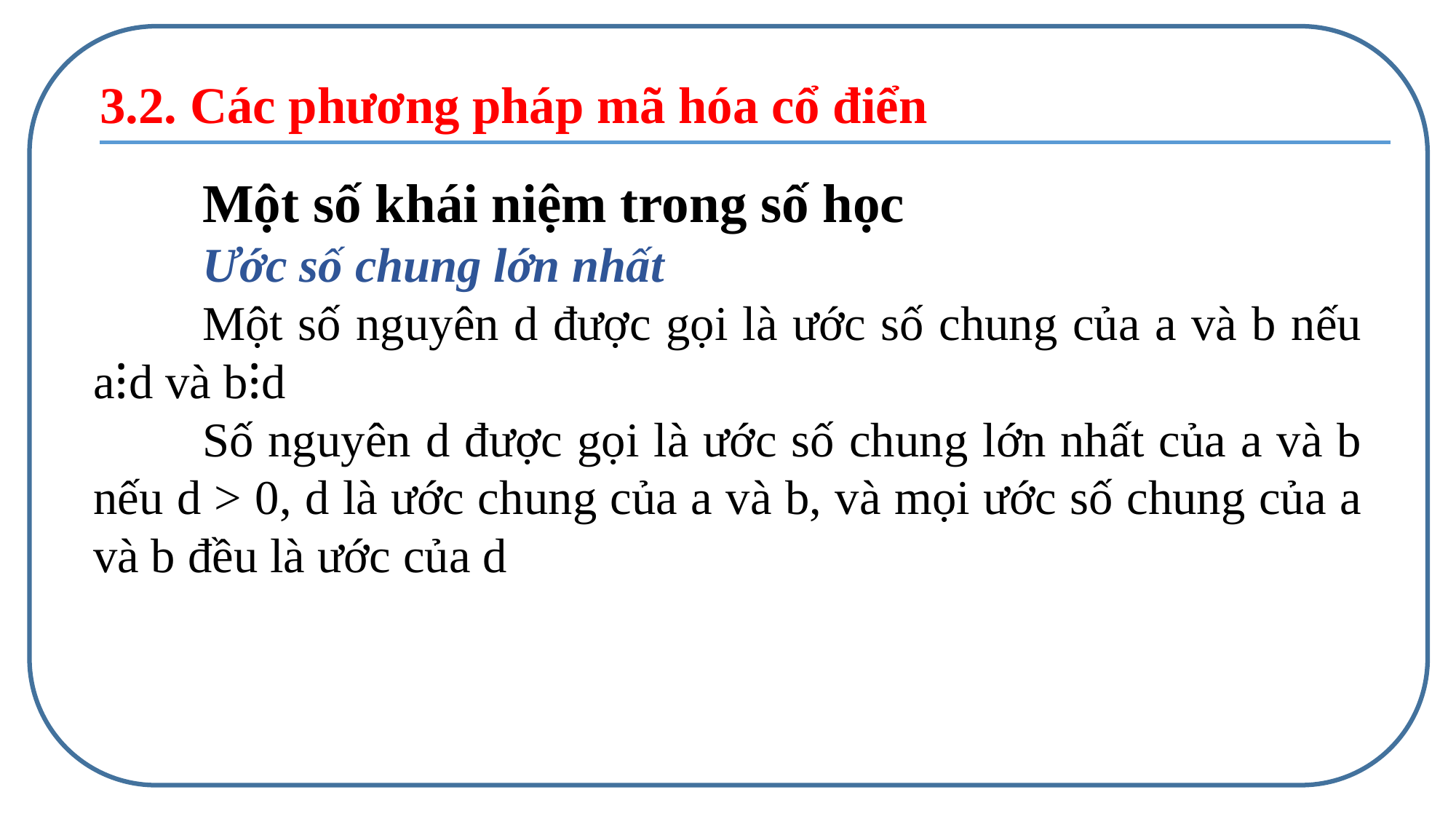

3.2. Các phương pháp mã hóa cổ điển
	Một số khái niệm trong số học
	Ước số chung lớn nhất
	Một số nguyên d được gọi là ước số chung của a và b nếu a⁝d và b⁝d
	Số nguyên d được gọi là ước số chung lớn nhất của a và b nếu d > 0, d là ước chung của a và b, và mọi ước số chung của a và b đều là ước của d